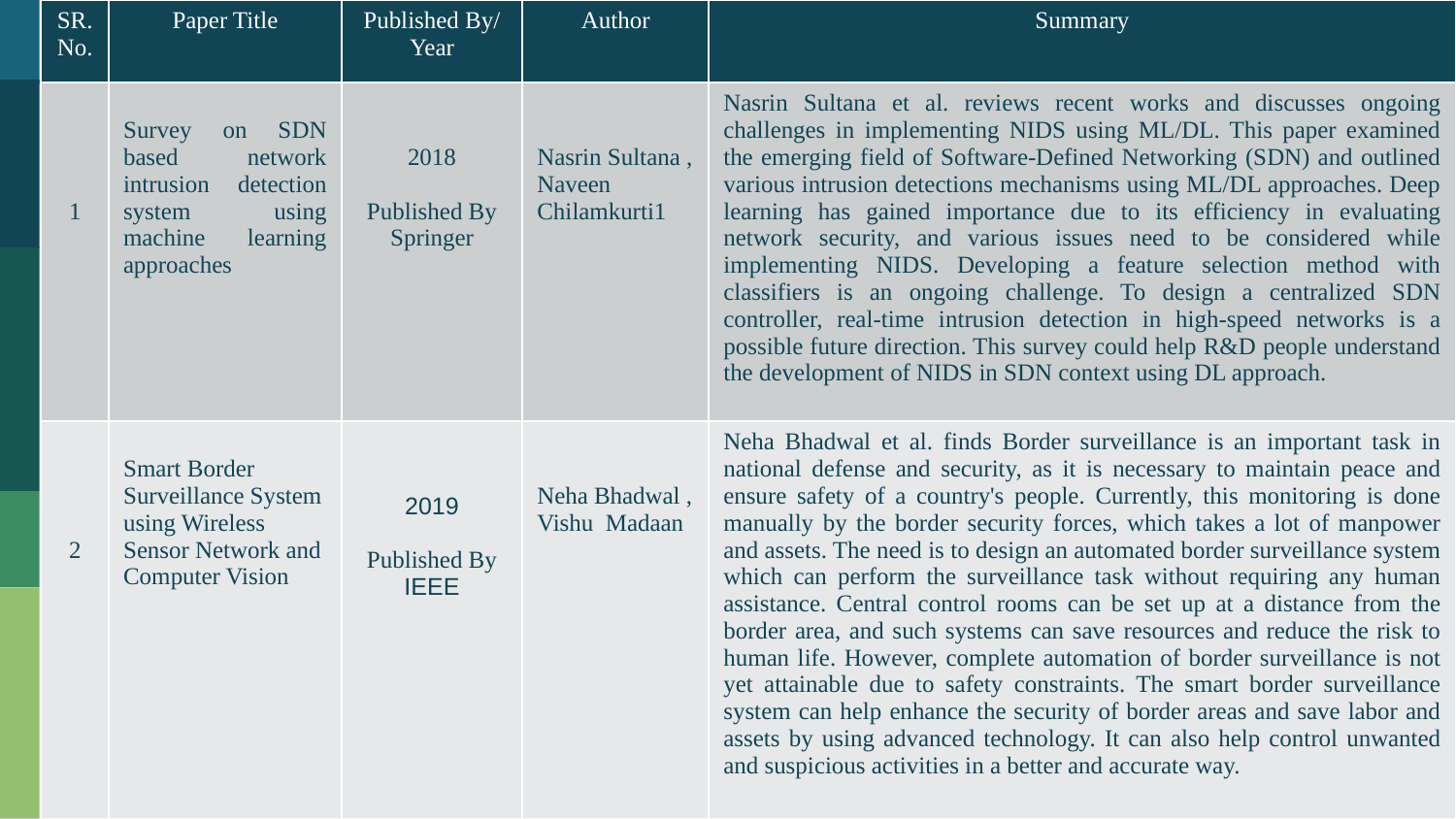

| SR.No. | Paper Title | Published By/ Year | Author | Summary |
| --- | --- | --- | --- | --- |
| 1 | Survey on SDN based network intrusion detection system using machine learning approaches | 2018 Published By Springer | Nasrin Sultana , Naveen Chilamkurti1 | Nasrin Sultana et al. reviews recent works and discusses ongoing challenges in implementing NIDS using ML/DL. This paper examined the emerging field of Software-Defined Networking (SDN) and outlined various intrusion detections mechanisms using ML/DL approaches. Deep learning has gained importance due to its efficiency in evaluating network security, and various issues need to be considered while implementing NIDS. Developing a feature selection method with classifiers is an ongoing challenge. To design a centralized SDN controller, real-time intrusion detection in high-speed networks is a possible future direction. This survey could help R&D people understand the development of NIDS in SDN context using DL approach. |
| 2 | Smart Border Surveillance System using Wireless Sensor Network and Computer Vision | 2019 Published By IEEE | Neha Bhadwal , Vishu Madaan | Neha Bhadwal et al. finds Border surveillance is an important task in national defense and security, as it is necessary to maintain peace and ensure safety of a country's people. Currently, this monitoring is done manually by the border security forces, which takes a lot of manpower and assets. The need is to design an automated border surveillance system which can perform the surveillance task without requiring any human assistance. Central control rooms can be set up at a distance from the border area, and such systems can save resources and reduce the risk to human life. However, complete automation of border surveillance is not yet attainable due to safety constraints. The smart border surveillance system can help enhance the security of border areas and save labor and assets by using advanced technology. It can also help control unwanted and suspicious activities in a better and accurate way. |
8